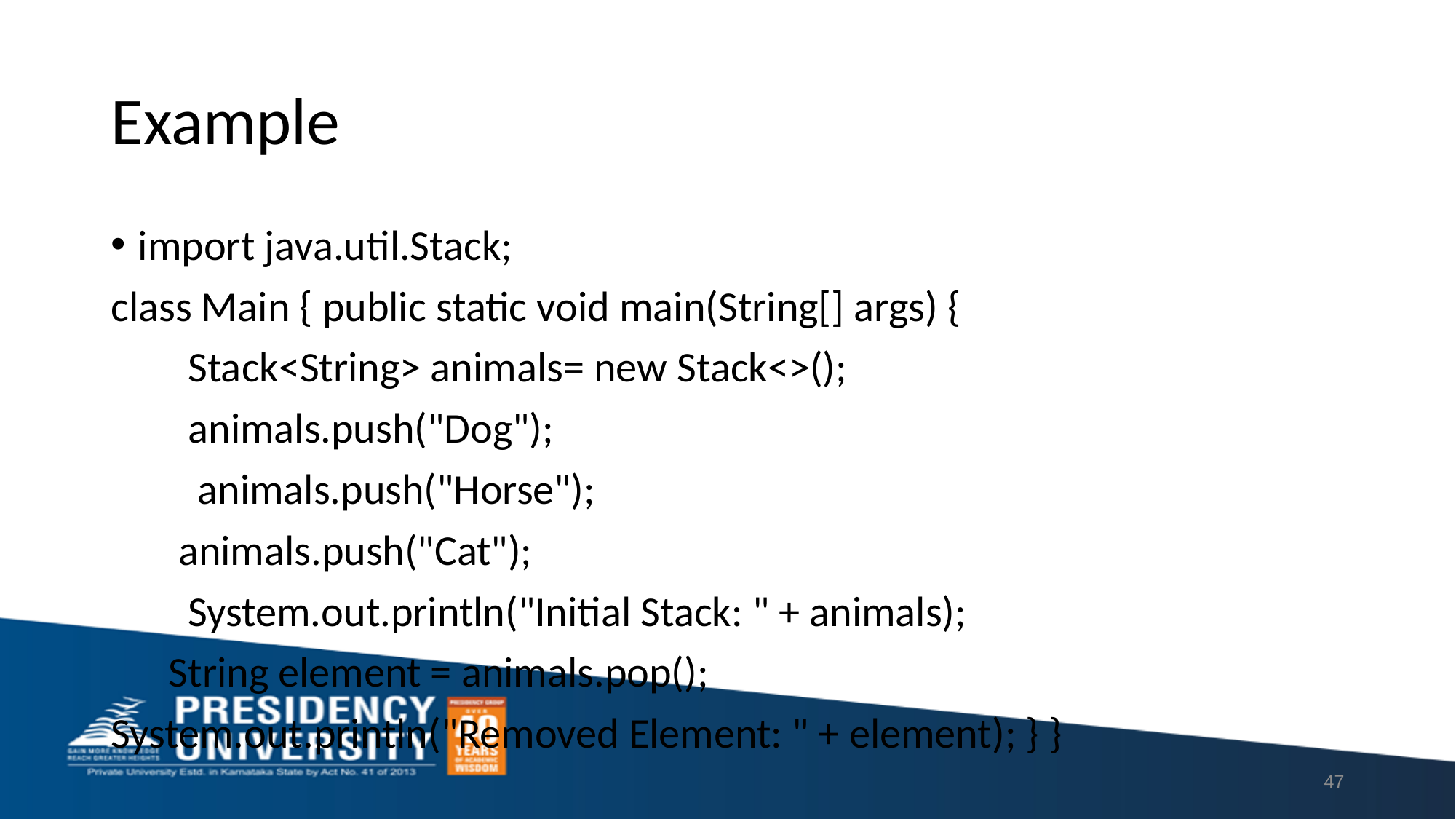

# Example
import java.util.Stack;
class Main { public static void main(String[] args) {
        Stack<String> animals= new Stack<>();
        animals.push("Dog");
         animals.push("Horse");
       animals.push("Cat");
        System.out.println("Initial Stack: " + animals);
      String element = animals.pop();
System.out.println("Removed Element: " + element); } }
47